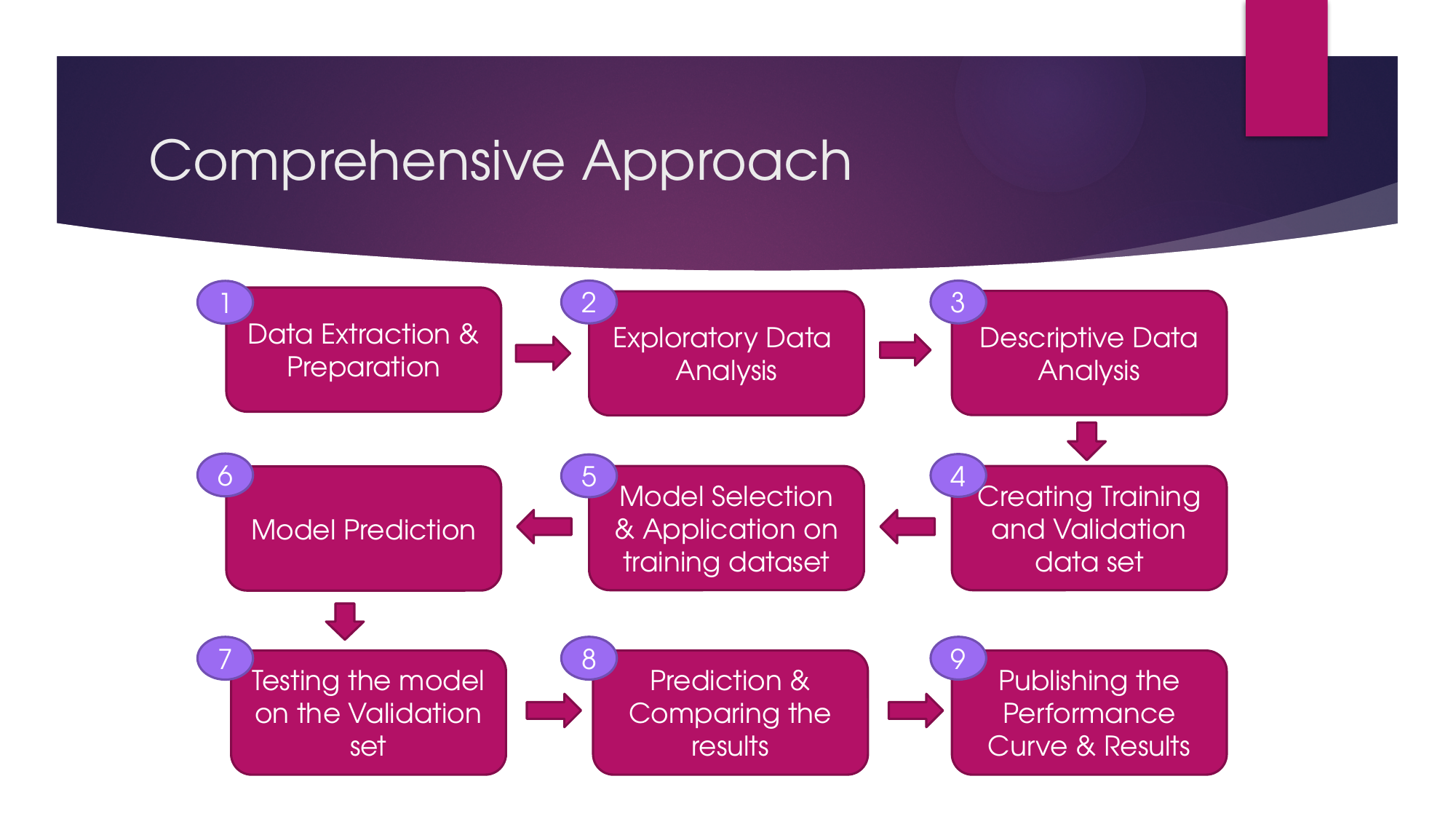

# Comprehensive Approach
2
3
1
Data Extraction & Preparation
Descriptive Data Analysis
Exploratory Data
Analysis

4
5
Model Selection & Application on training dataset
Creating Training and Validation data set
Model Prediction
8
9
7
Testing the model on the Validation set
6

Prediction & Comparing the results
Publishing the Performance Curve & Results